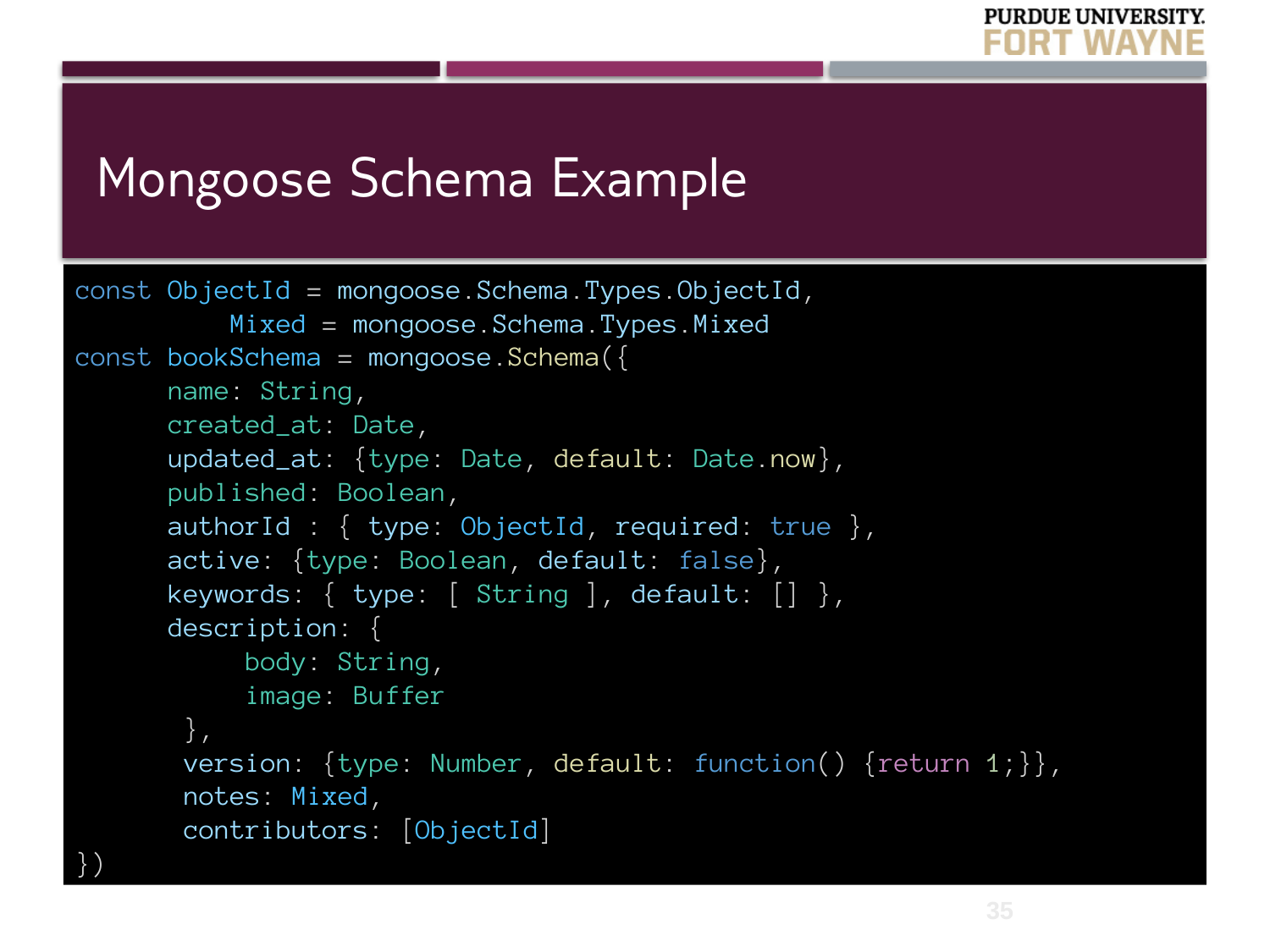

# Mongoose Schema Example
const ObjectId = mongoose.Schema.Types.ObjectId,
          Mixed = mongoose.Schema.Types.Mixed
const bookSchema = mongoose.Schema({
      name: String,
      created_at: Date,
      updated_at: {type: Date, default: Date.now},
      published: Boolean,
      authorId : { type: ObjectId, required: true },
      active: {type: Boolean, default: false},
      keywords: { type: [ String ], default: [] },
      description: {
           body: String,
           image: Buffer
       },
       version: {type: Number, default: function() {return 1;}},
       notes: Mixed,
       contributors: [ObjectId]
})
35